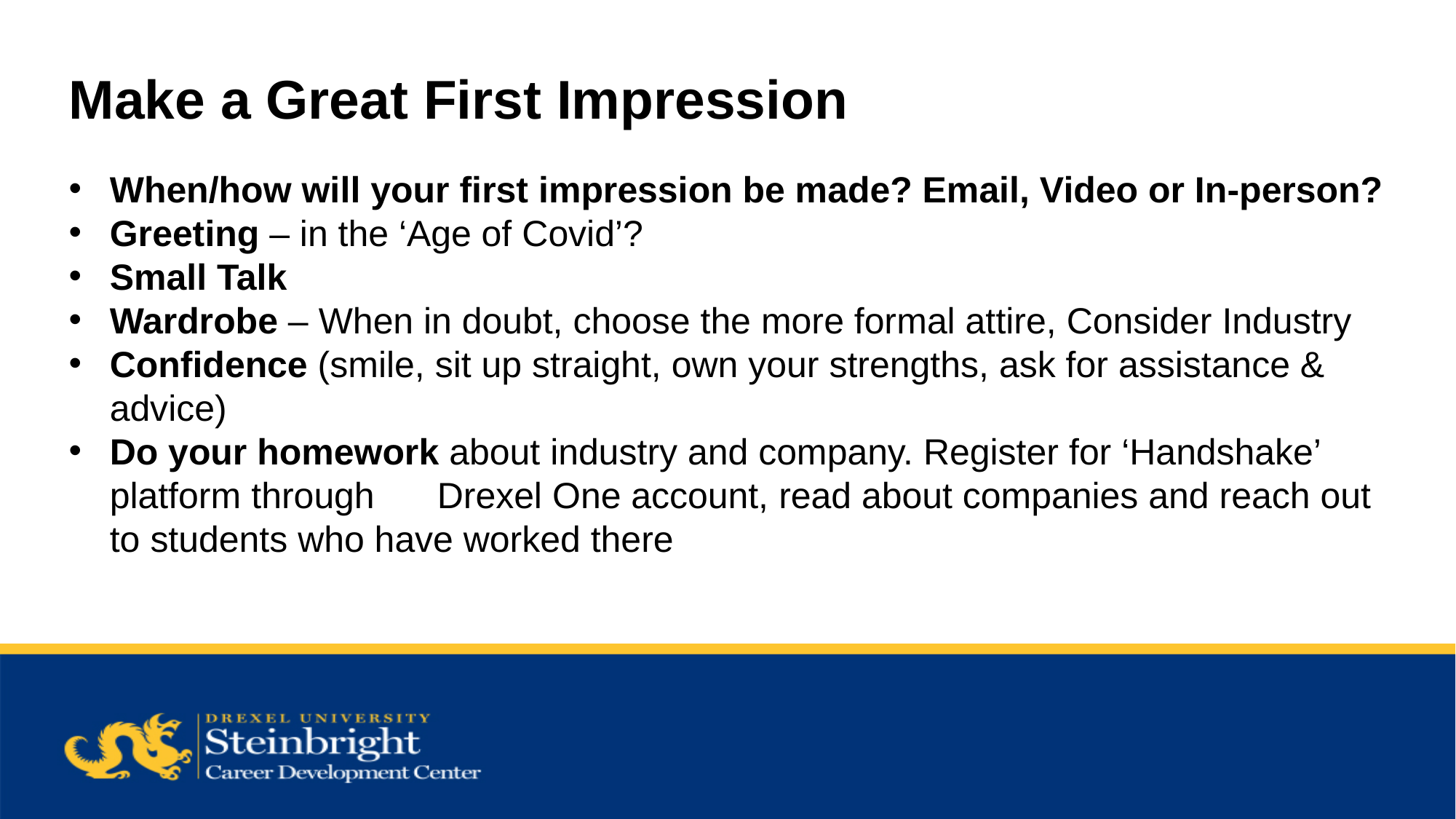

Make a Great First Impression

When/how will your first impression be made? Email, Video or In-person?
Greeting – in the ‘Age of Covid’?
Small Talk
Wardrobe – When in doubt, choose the more formal attire, Consider Industry
Confidence (smile, sit up straight, own your strengths, ask for assistance & advice)
Do your homework about industry and company. Register for ‘Handshake’ platform through 	Drexel One account, read about companies and reach out to students who have worked there